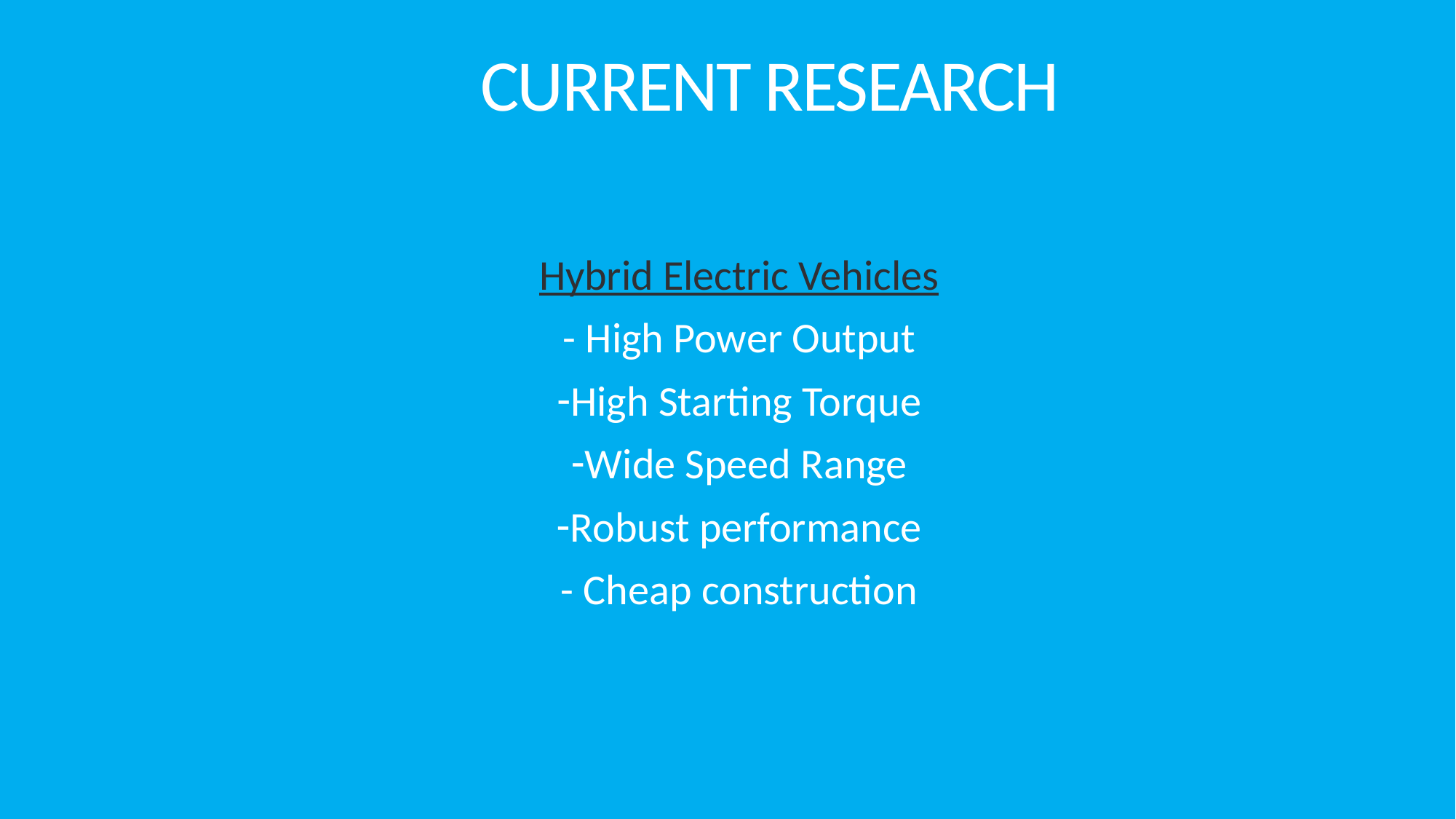

# CURRENT RESEARCH

Hybrid Electric Vehicles
- High Power Output
High Starting Torque
Wide Speed Range
Robust performance
- Cheap construction